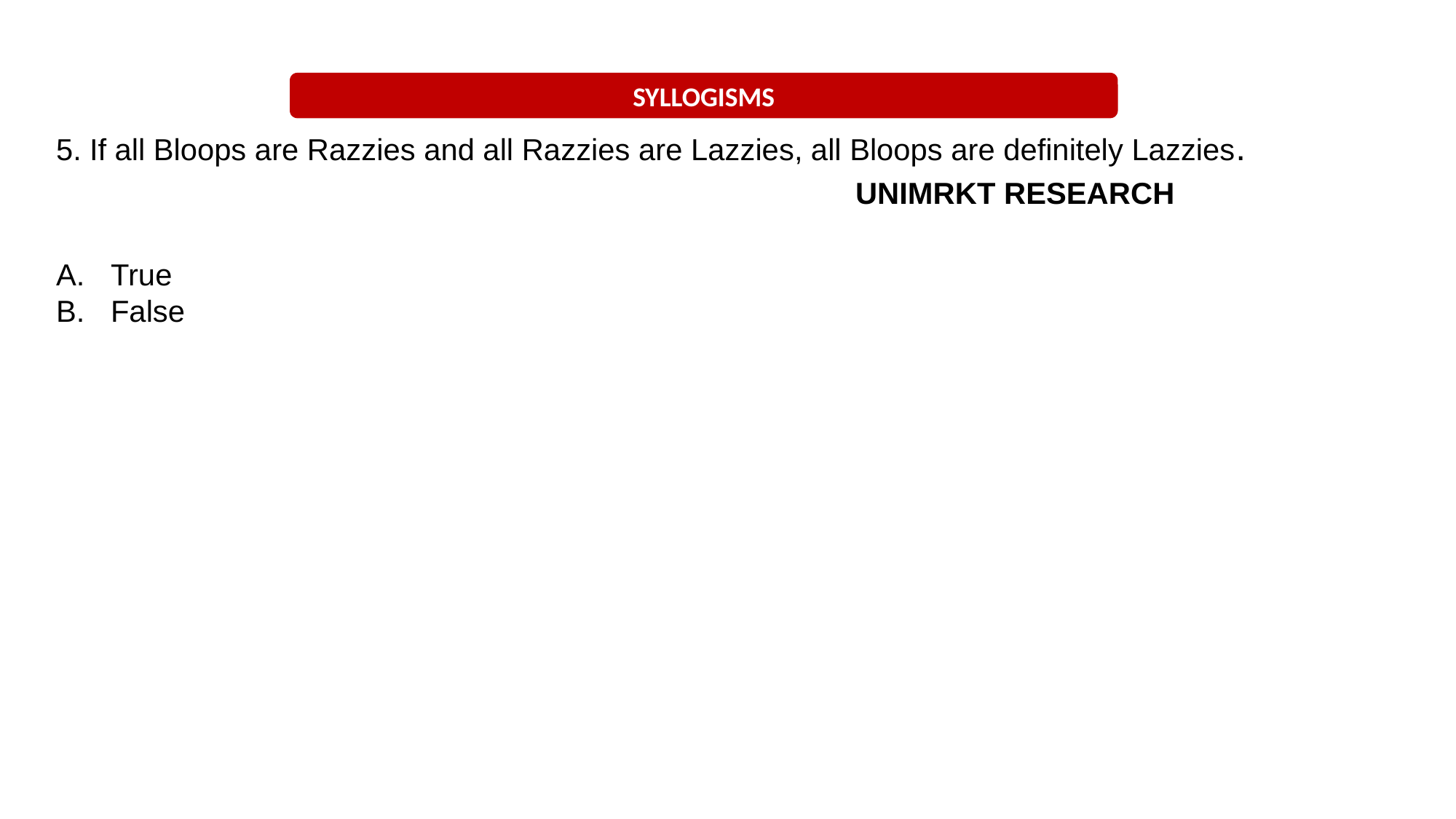

SYLLOGISMS
5. If all Bloops are Razzies and all Razzies are Lazzies, all Bloops are definitely Lazzies. 			                                                         UNIMRKT RESEARCH

True
False